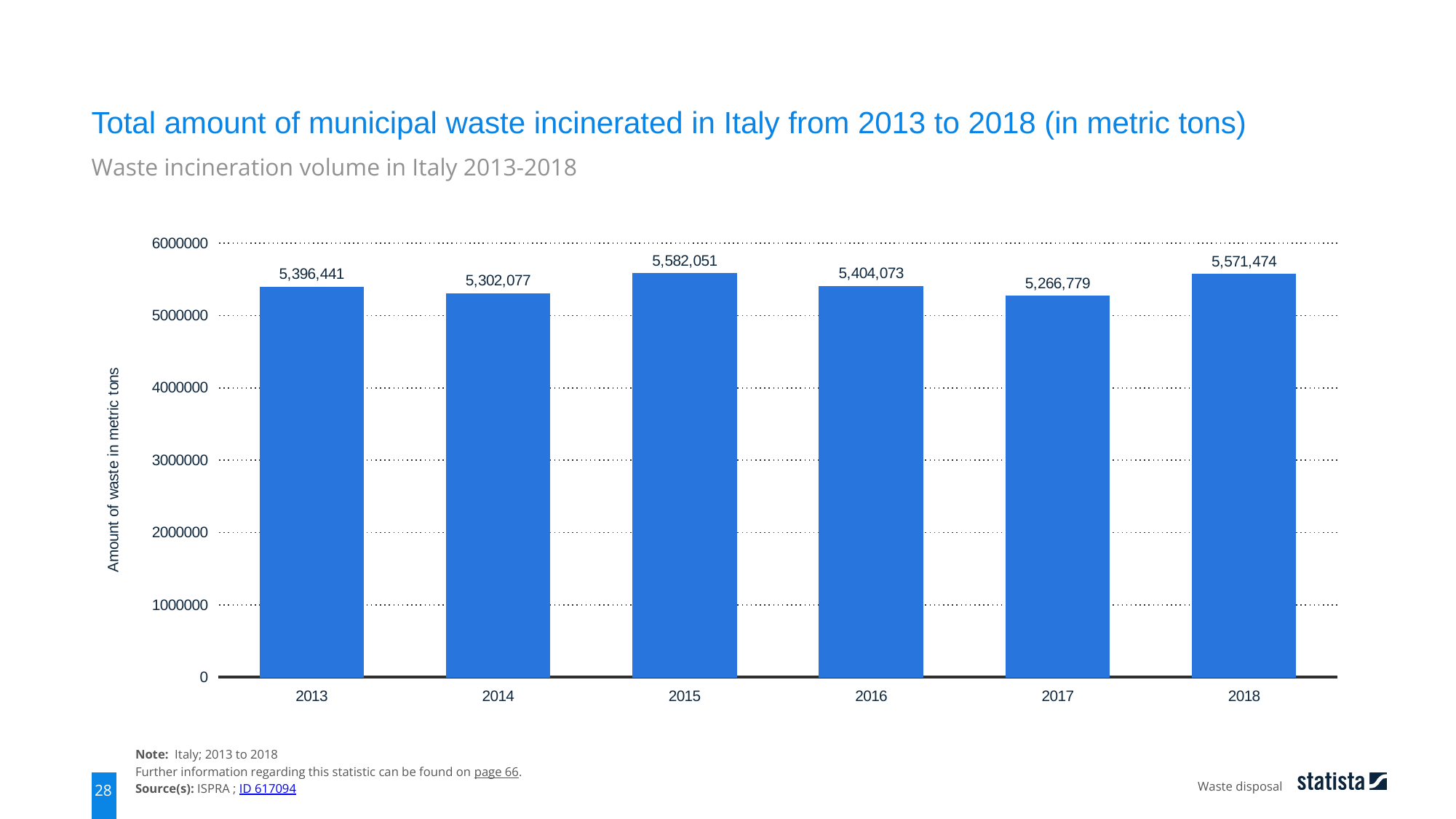

Total amount of municipal waste incinerated in Italy from 2013 to 2018 (in metric tons)
Waste incineration volume in Italy 2013-2018

### Chart

| Category | data |
|---|---|
| 2013 | 5396441.0 |
| 2014 | 5302077.0 |
| 2015 | 5582051.0 |
| 2016 | 5404073.0 |
| 2017 | 5266779.0 |
| 2018 | 5571474.0 |
Note:  Italy; 2013 to 2018
Further information regarding this statistic can be found on page 66.
Source(s): ISPRA ; ID 617094
Waste disposal

28